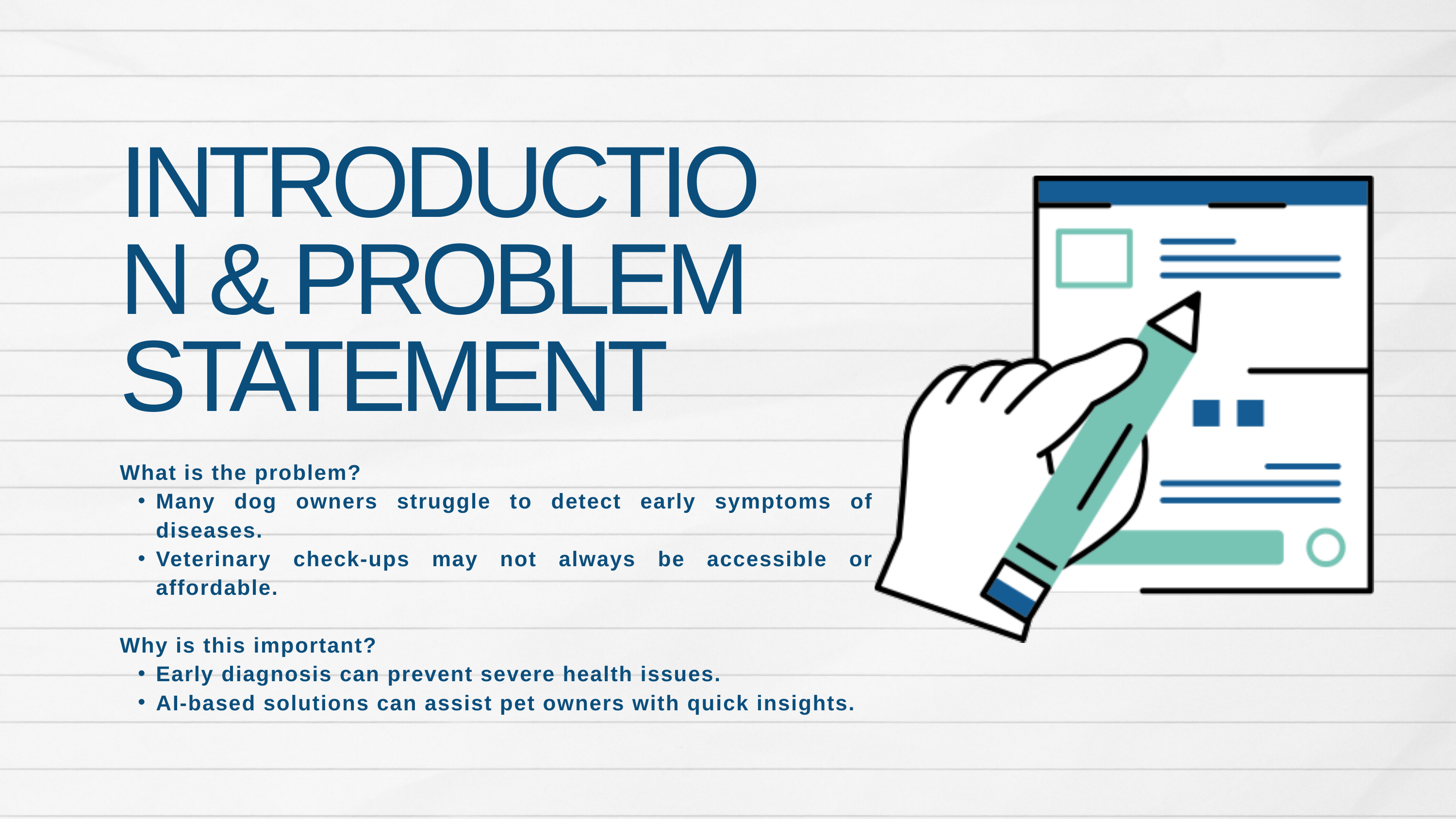

INTRODUCTION & PROBLEM STATEMENT

What is the problem?
Many dog owners struggle to detect early symptoms of diseases.
Veterinary check-ups may not always be accessible or affordable.

Why is this important?
Early diagnosis can prevent severe health issues.
AI-based solutions can assist pet owners with quick insights.